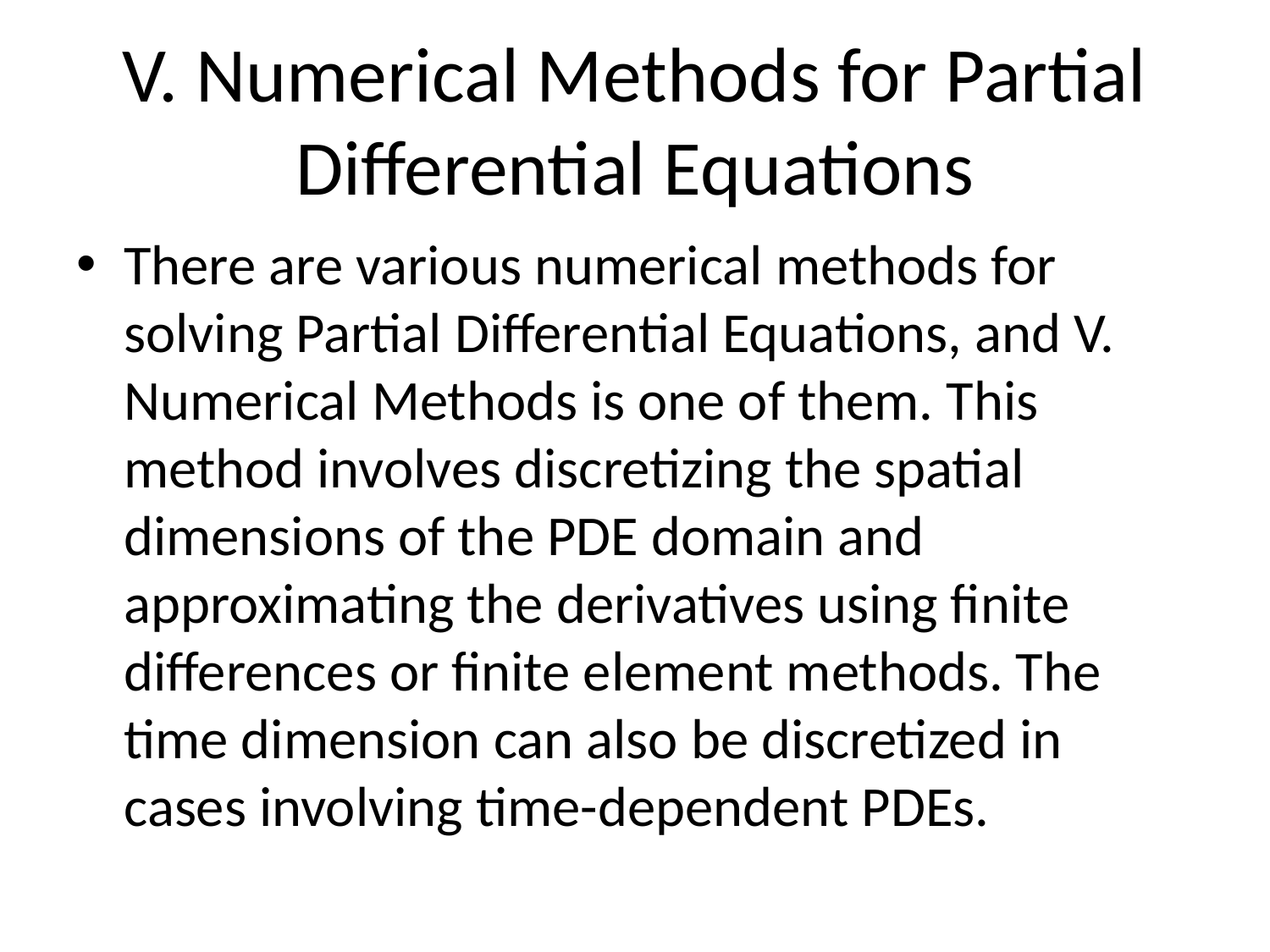

# V. Numerical Methods for Partial Differential Equations
There are various numerical methods for solving Partial Differential Equations, and V. Numerical Methods is one of them. This method involves discretizing the spatial dimensions of the PDE domain and approximating the derivatives using finite differences or finite element methods. The time dimension can also be discretized in cases involving time-dependent PDEs.